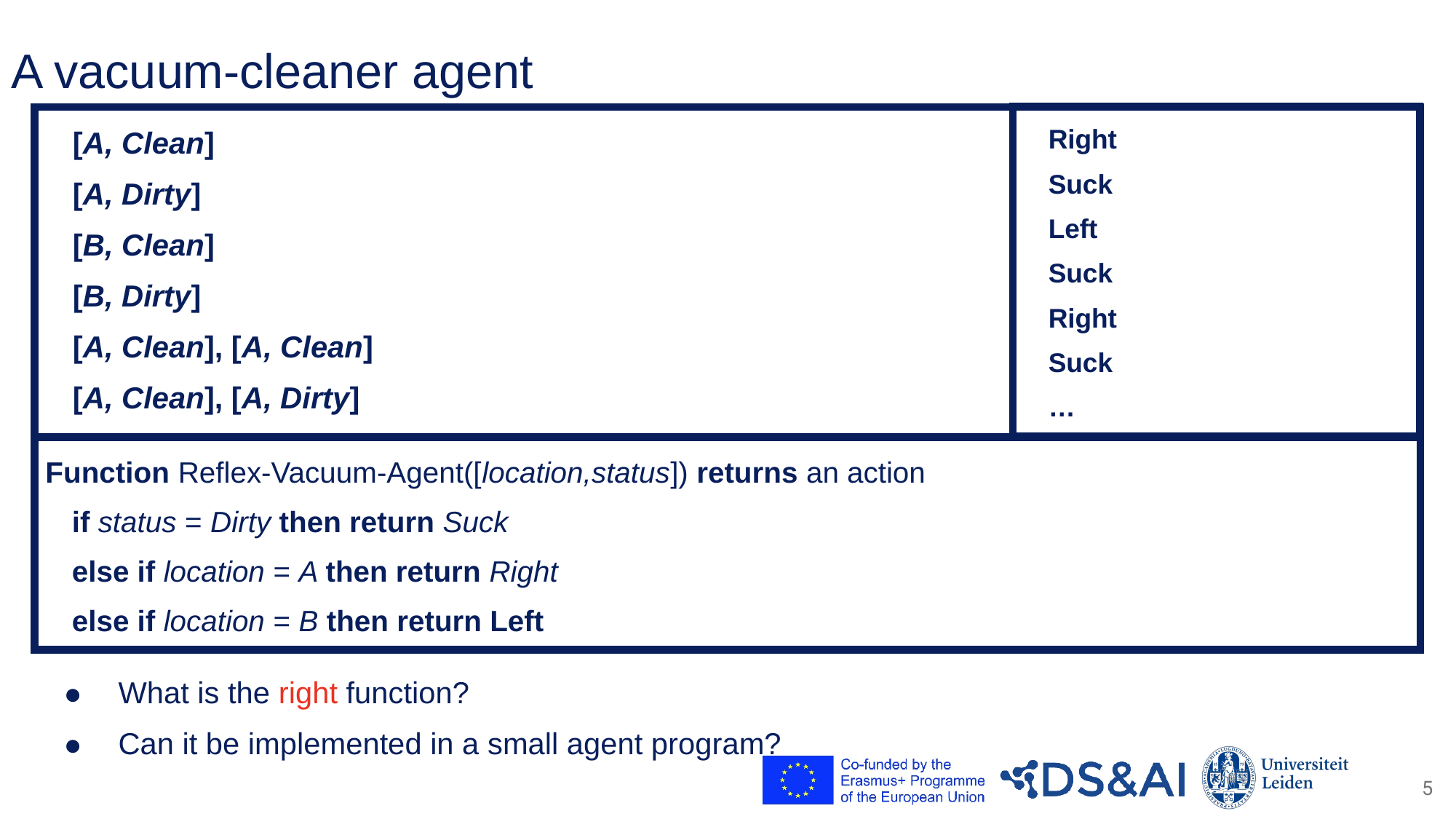

# A vacuum-cleaner agent
Right
Suck
Left
Suck
Right
Suck
…
[A, Clean]
[A, Dirty]
[B, Clean]
[B, Dirty]
[A, Clean], [A, Clean]
[A, Clean], [A, Dirty]

What is the right function?
Can it be implemented in a small agent program?
Function Reflex-Vacuum-Agent([location,status]) returns an action
if status = Dirty then return Suck
else if location = A then return Right
else if location = B then return Left
5